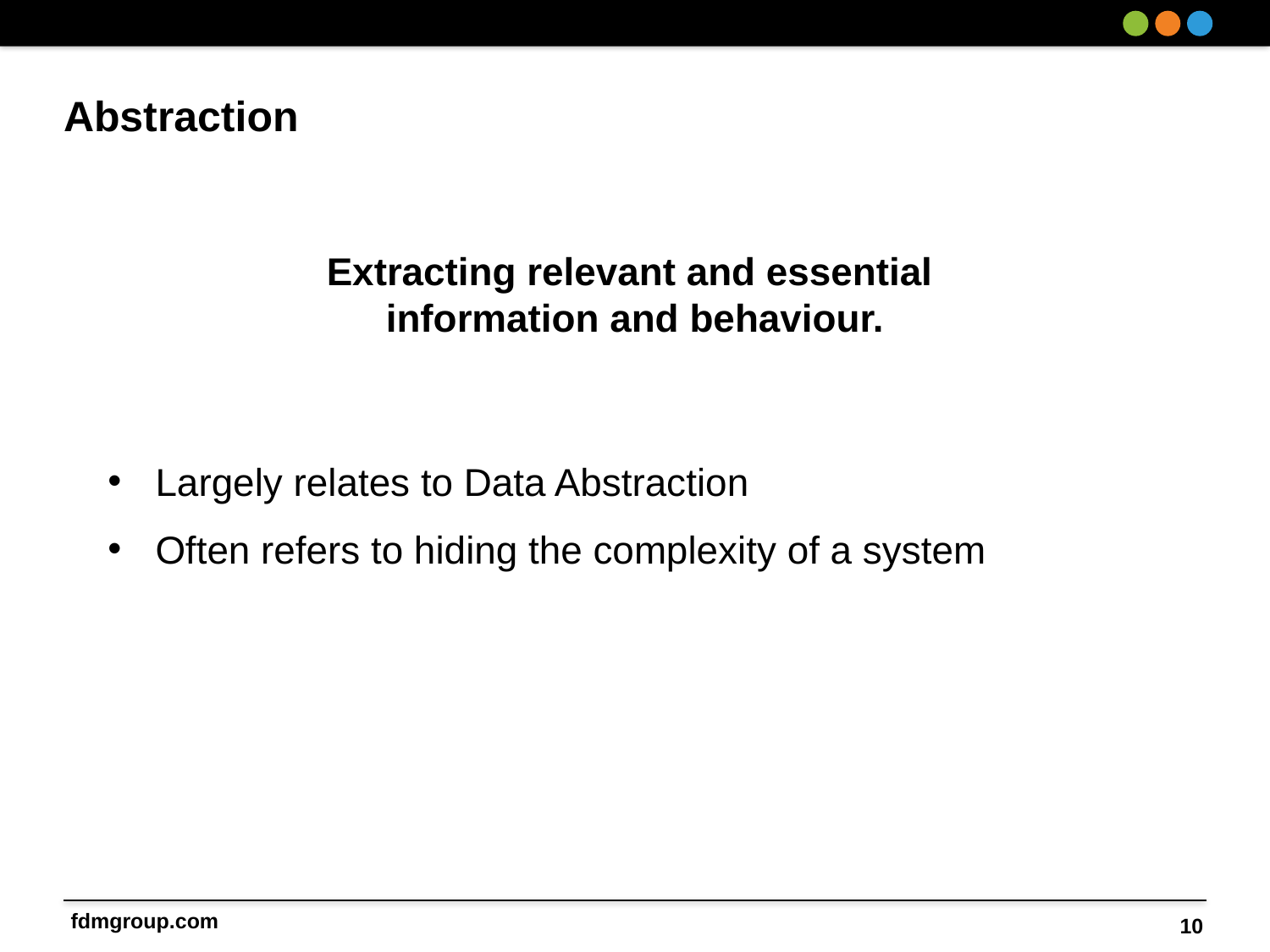

# Abstraction
Extracting relevant and essential
information and behaviour.
Largely relates to Data Abstraction
Often refers to hiding the complexity of a system
10